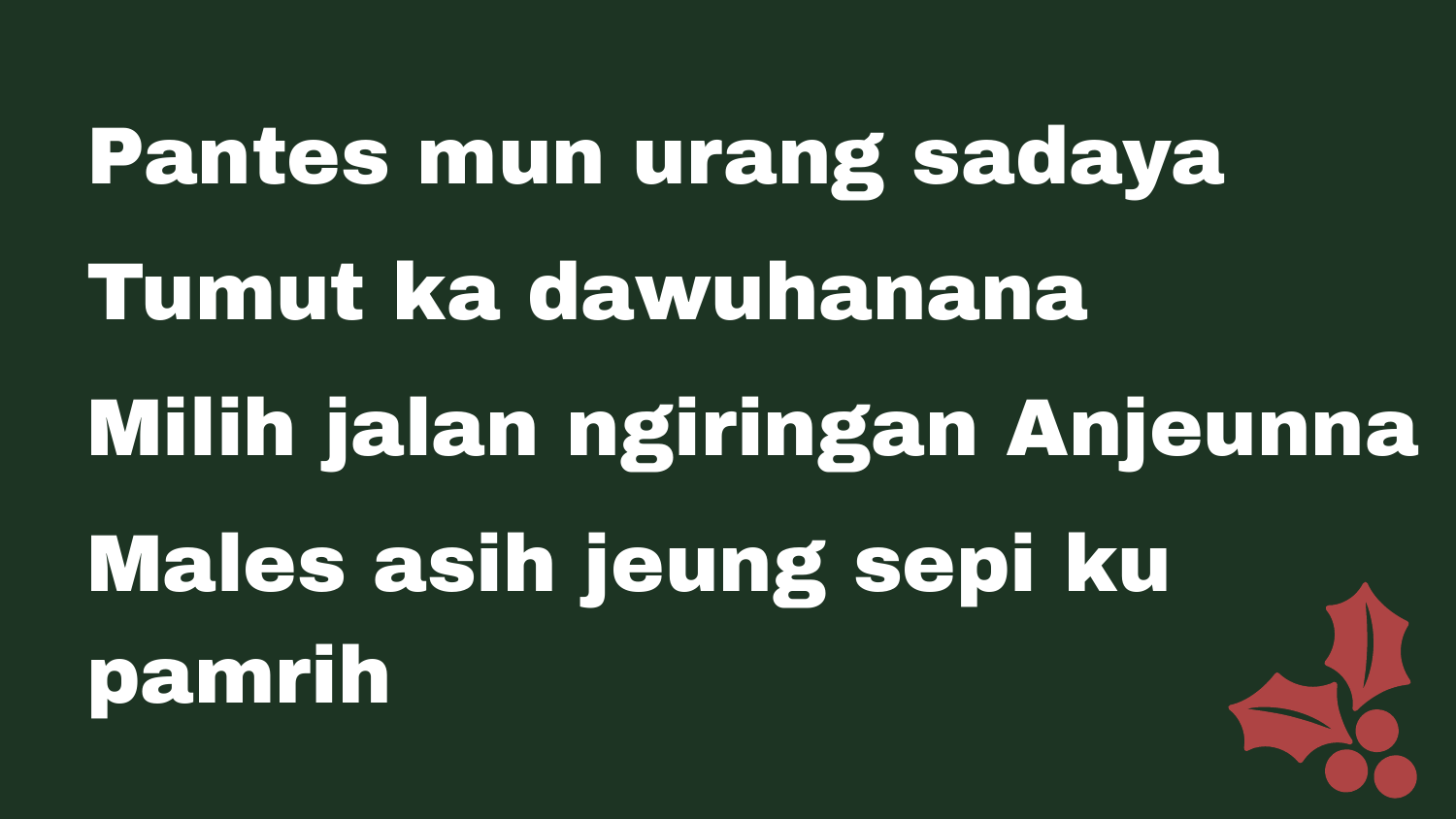

Pantes mun urang sadaya
Tumut ka dawuhanana
Milih jalan ngiringan Anjeunna
Males asih jeung sepi ku pamrih